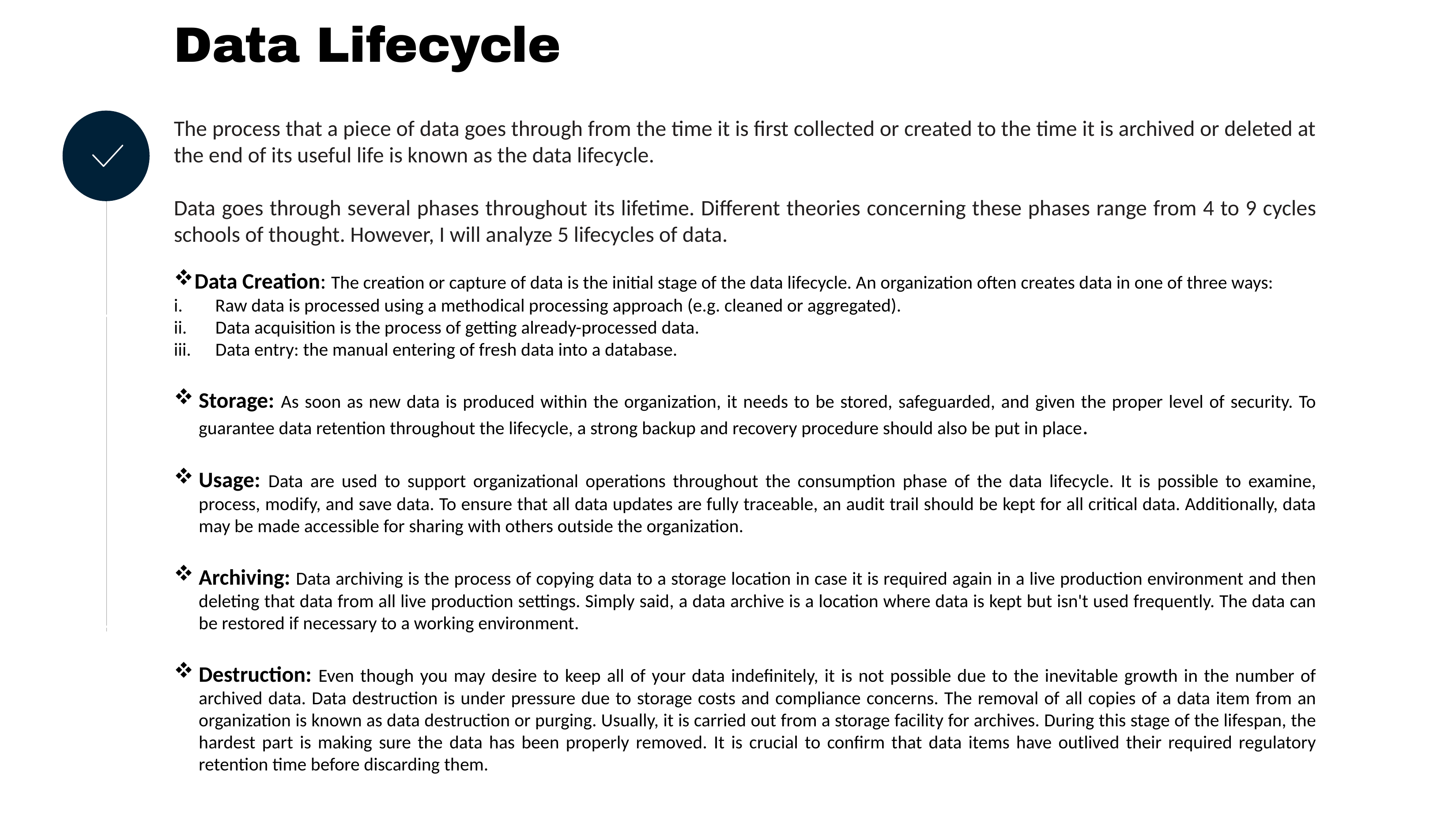

Data Lifecycle

The process that a piece of data goes through from the time it is first collected or created to the time it is archived or deleted at the end of its useful life is known as the data lifecycle.

Data goes through several phases throughout its lifetime. Different theories concerning these phases range from 4 to 9 cycles schools of thought. However, I will analyze 5 lifecycles of data.
Data Creation: The creation or capture of data is the initial stage of the data lifecycle. An organization often creates data in one of three ways:
 Raw data is processed using a methodical processing approach (e.g. cleaned or aggregated).
   Data acquisition is the process of getting already-processed data.
   Data entry: the manual entering of fresh data into a database.

Storage: As soon as new data is produced within the organization, it needs to be stored, safeguarded, and given the proper level of security. To guarantee data retention throughout the lifecycle, a strong backup and recovery procedure should also be put in place.

Usage: Data are used to support organizational operations throughout the consumption phase of the data lifecycle. It is possible to examine, process, modify, and save data. To ensure that all data updates are fully traceable, an audit trail should be kept for all critical data. Additionally, data may be made accessible for sharing with others outside the organization.

Archiving: Data archiving is the process of copying data to a storage location in case it is required again in a live production environment and then deleting that data from all live production settings. Simply said, a data archive is a location where data is kept but isn't used frequently. The data can be restored if necessary to a working environment.

Destruction: Even though you may desire to keep all of your data indefinitely, it is not possible due to the inevitable growth in the number of archived data. Data destruction is under pressure due to storage costs and compliance concerns. The removal of all copies of a data item from an organization is known as data destruction or purging. Usually, it is carried out from a storage facility for archives. During this stage of the lifespan, the hardest part is making sure the data has been properly removed. It is crucial to confirm that data items have outlived their required regulatory retention time before discarding them.